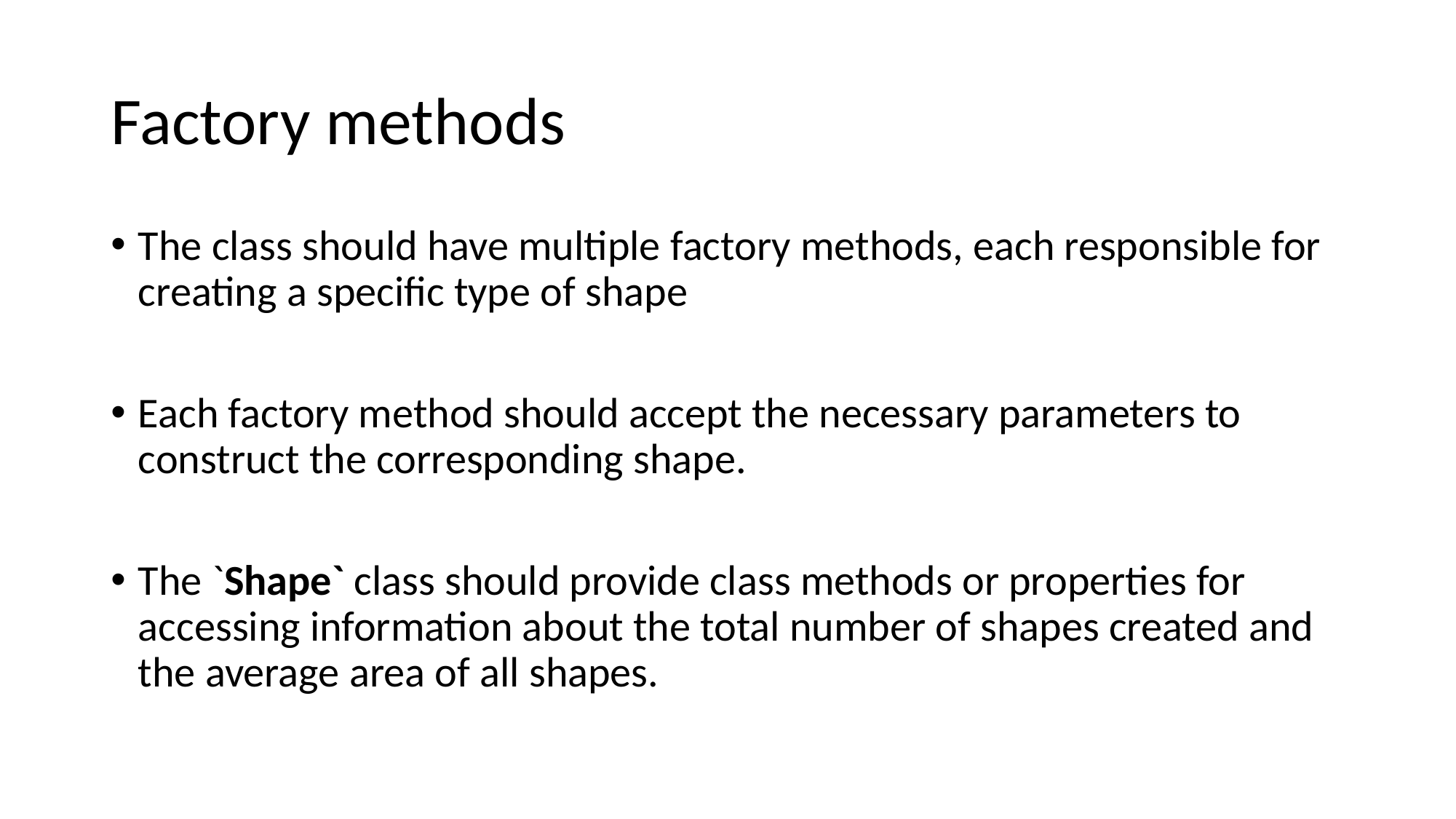

# Factory methods
The class should have multiple factory methods, each responsible for creating a specific type of shape

Each factory method should accept the necessary parameters to construct the corresponding shape.

The `Shape` class should provide class methods or properties for accessing information about the total number of shapes created and the average area of all shapes.